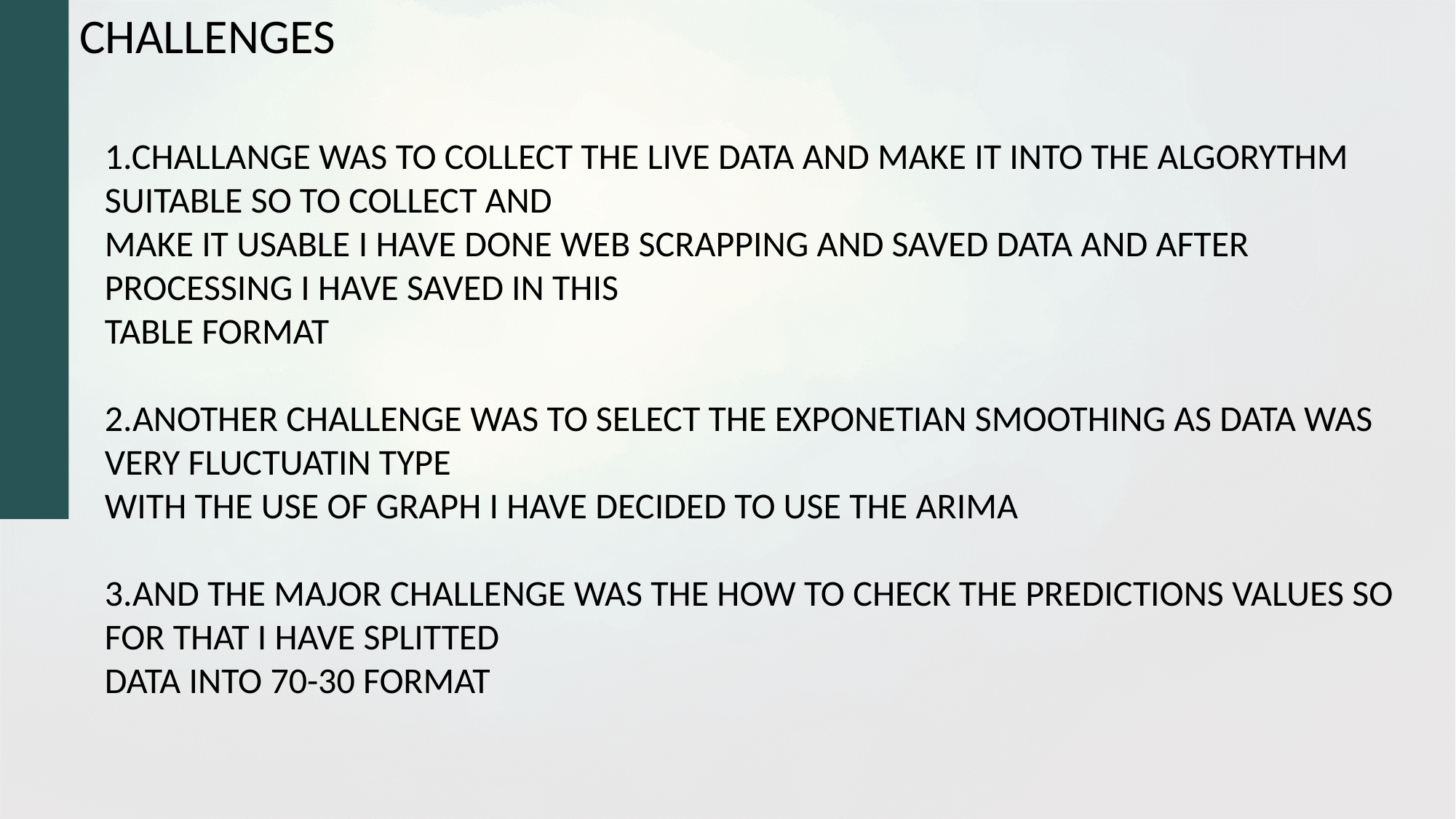

CHALLENGES
1.CHALLANGE WAS TO COLLECT THE LIVE DATA AND MAKE IT INTO THE ALGORYTHM SUITABLE SO TO COLLECT AND
MAKE IT USABLE I HAVE DONE WEB SCRAPPING AND SAVED DATA AND AFTER PROCESSING I HAVE SAVED IN THIS
TABLE FORMAT

2.ANOTHER CHALLENGE WAS TO SELECT THE EXPONETIAN SMOOTHING AS DATA WAS VERY FLUCTUATIN TYPE
WITH THE USE OF GRAPH I HAVE DECIDED TO USE THE ARIMA

3.AND THE MAJOR CHALLENGE WAS THE HOW TO CHECK THE PREDICTIONS VALUES SO FOR THAT I HAVE SPLITTED
DATA INTO 70-30 FORMAT